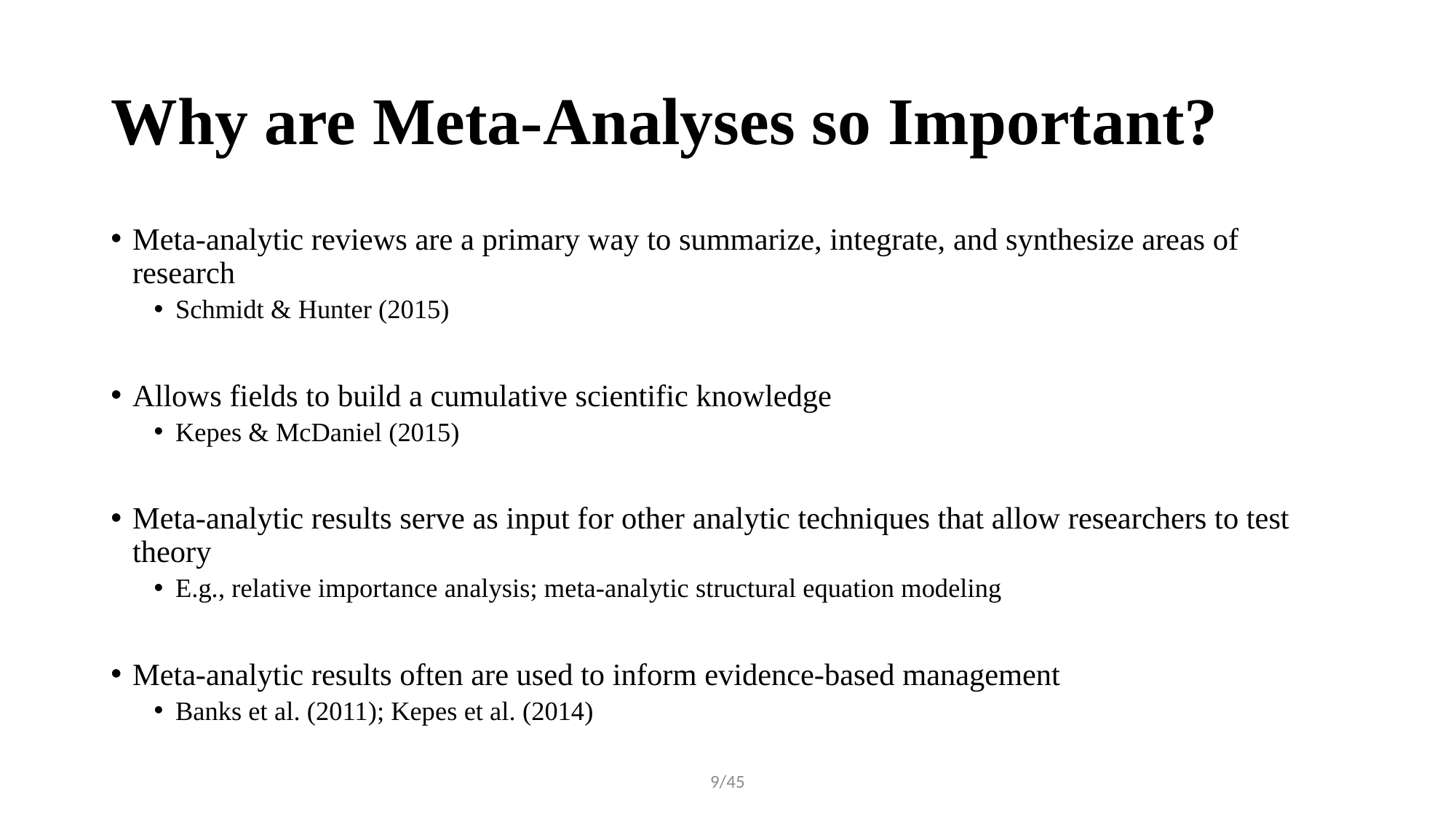

# Why are Meta-Analyses so Important?
Meta-analytic reviews are a primary way to summarize, integrate, and synthesize areas of research
Schmidt & Hunter (2015)

Allows fields to build a cumulative scientific knowledge
Kepes & McDaniel (2015)

Meta-analytic results serve as input for other analytic techniques that allow researchers to test theory
E.g., relative importance analysis; meta-analytic structural equation modeling

Meta-analytic results often are used to inform evidence-based management
Banks et al. (2011); Kepes et al. (2014)

9/45